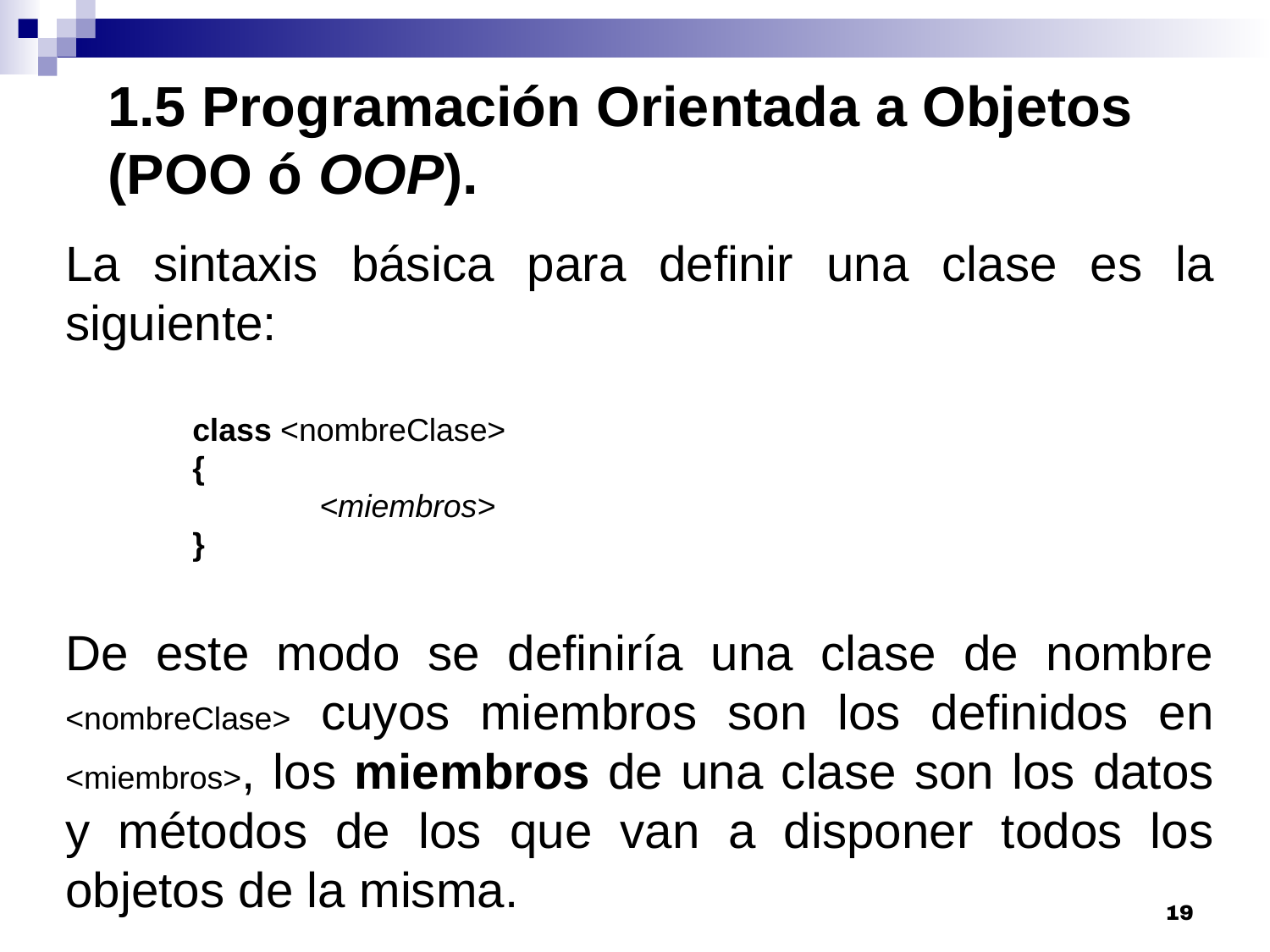

# 1.5 Programación Orientada a Objetos (POO ó OOP).
La sintaxis básica para definir una clase es la siguiente:

	class <nombreClase>
	{
		<miembros>
	}

De este modo se definiría una clase de nombre <nombreClase> cuyos miembros son los definidos en <miembros>, los miembros de una clase son los datos y métodos de los que van a disponer todos los objetos de la misma.
19